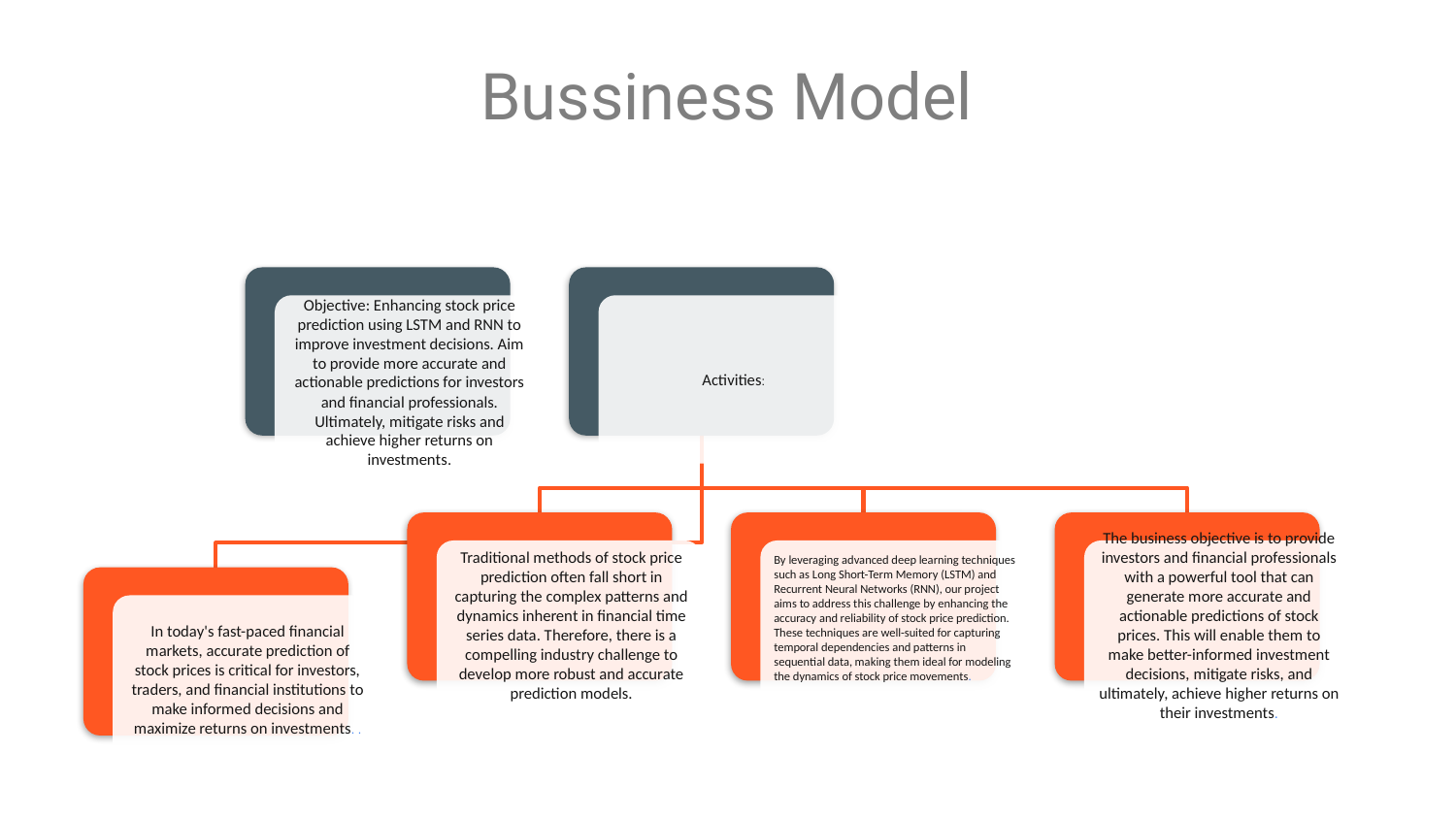

# Bussiness Model

Objective: Enhancing stock price prediction using LSTM and RNN to improve investment decisions. Aim to provide more accurate and actionable predictions for investors and financial professionals. Ultimately, mitigate risks and achieve higher returns on investments.

Activities:
In today's fast-paced financial markets, accurate prediction of stock prices is critical for investors, traders, and financial institutions to make informed decisions and maximize returns on investments. .
Traditional methods of stock price prediction often fall short in capturing the complex patterns and dynamics inherent in financial time series data. Therefore, there is a compelling industry challenge to develop more robust and accurate prediction models.
By leveraging advanced deep learning techniques such as Long Short-Term Memory (LSTM) and Recurrent Neural Networks (RNN), our project aims to address this challenge by enhancing the accuracy and reliability of stock price prediction. These techniques are well-suited for capturing temporal dependencies and patterns in sequential data, making them ideal for modeling the dynamics of stock price movements.

The business objective is to provide investors and financial professionals with a powerful tool that can generate more accurate and actionable predictions of stock prices. This will enable them to make better-informed investment decisions, mitigate risks, and ultimately, achieve higher returns on their investments.